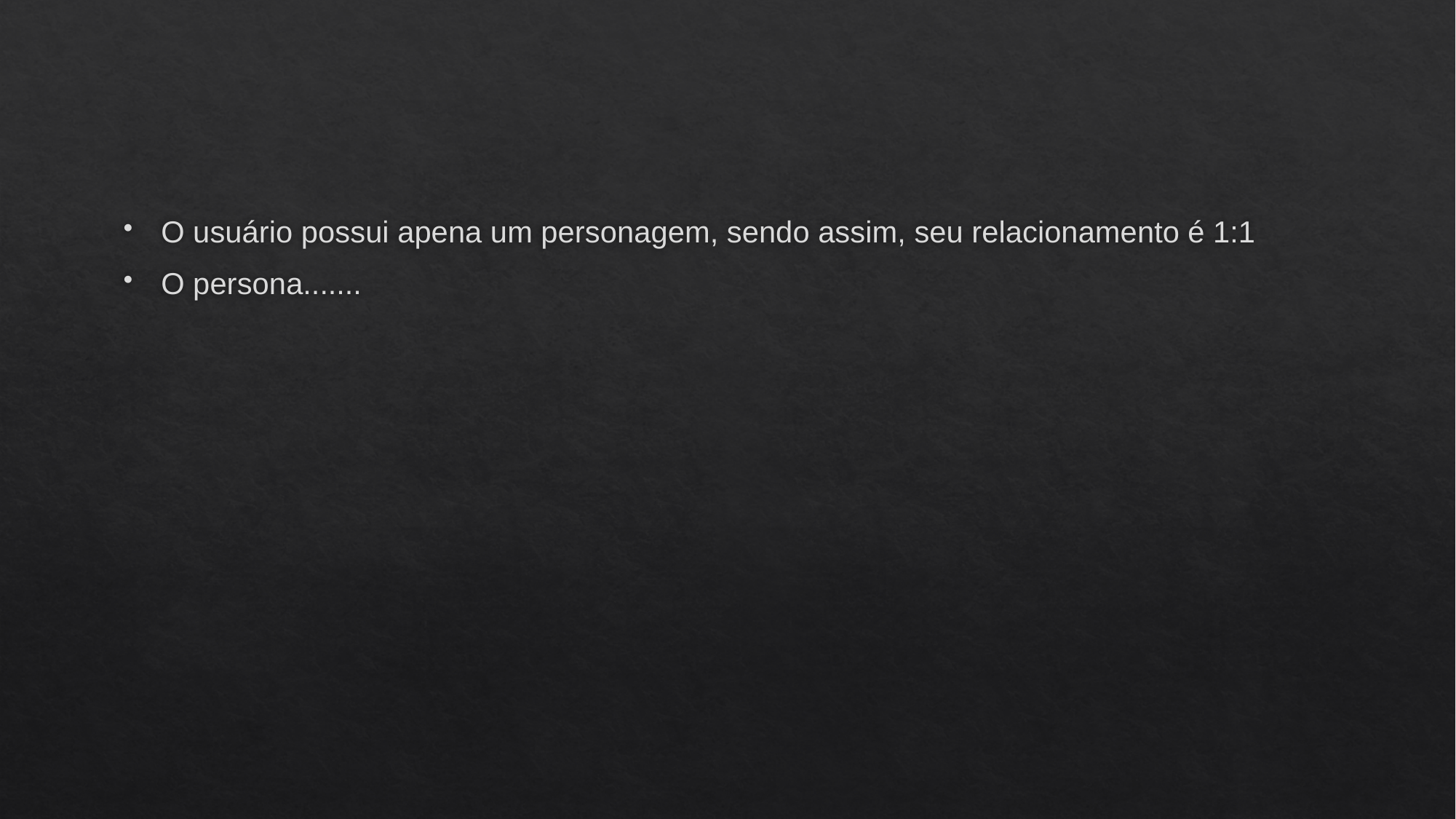

#
O usuário possui apena um personagem, sendo assim, seu relacionamento é 1:1
O persona.......